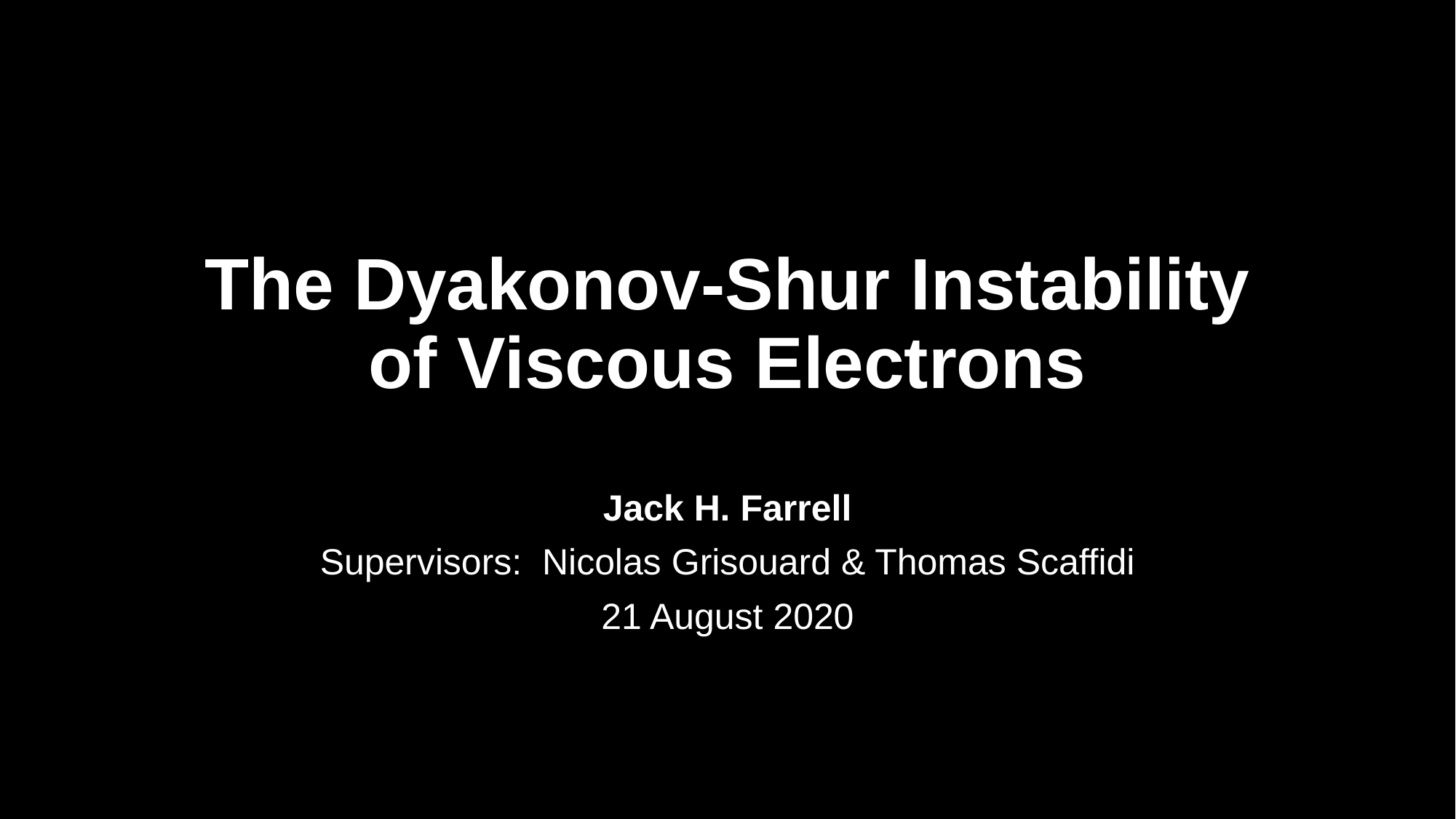

# The Dyakonov-Shur Instability of Viscous Electrons
Jack H. Farrell
Supervisors:  Nicolas Grisouard & Thomas Scaffidi
21 August 2020